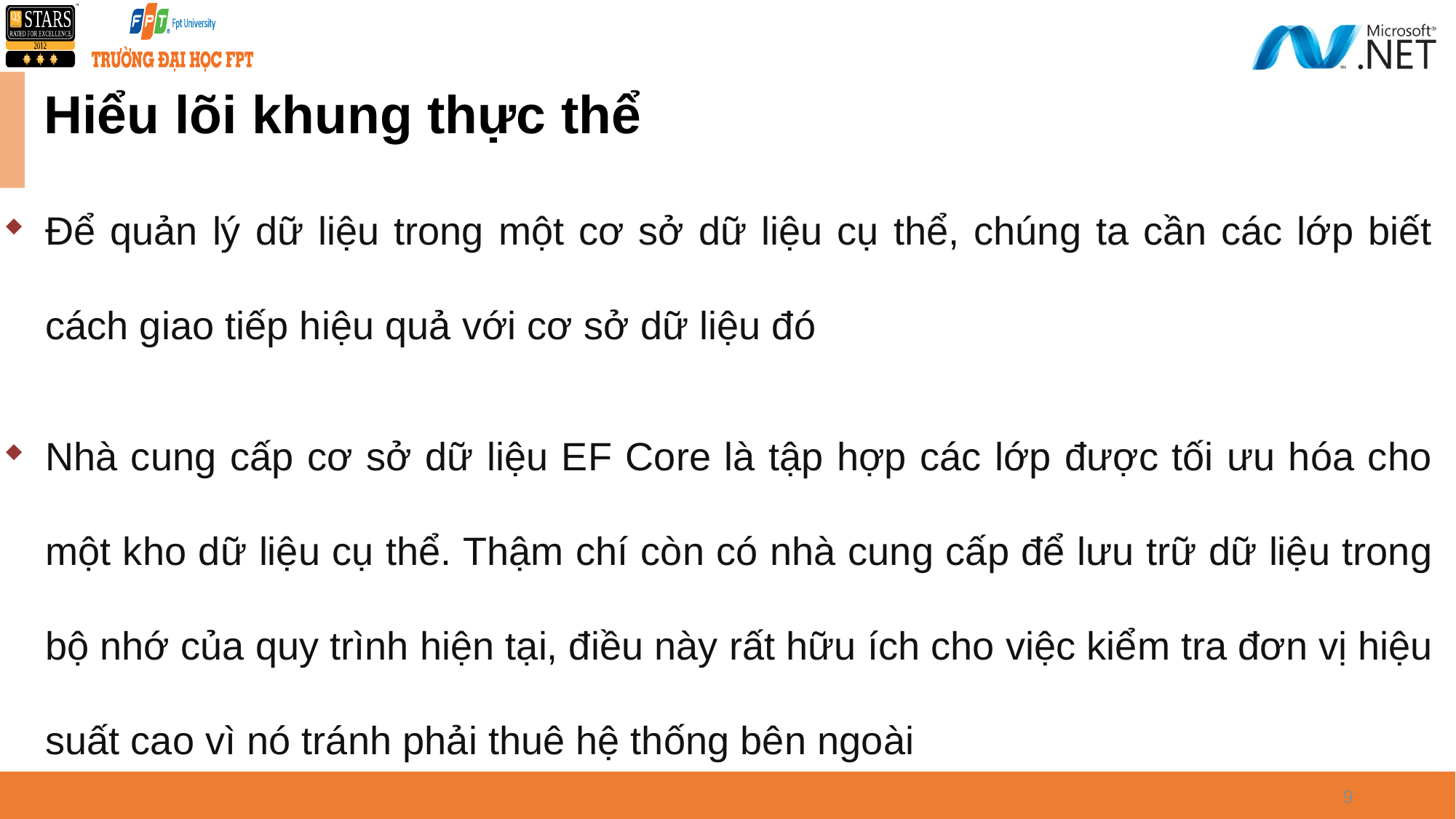

# Hiểu lõi khung thực thể
Để quản lý dữ liệu trong một cơ sở dữ liệu cụ thể, chúng ta cần các lớp biết cách giao tiếp hiệu quả với cơ sở dữ liệu đó
Nhà cung cấp cơ sở dữ liệu EF Core là tập hợp các lớp được tối ưu hóa cho một kho dữ liệu cụ thể. Thậm chí còn có nhà cung cấp để lưu trữ dữ liệu trong bộ nhớ của quy trình hiện tại, điều này rất hữu ích cho việc kiểm tra đơn vị hiệu suất cao vì nó tránh phải thuê hệ thống bên ngoài
9